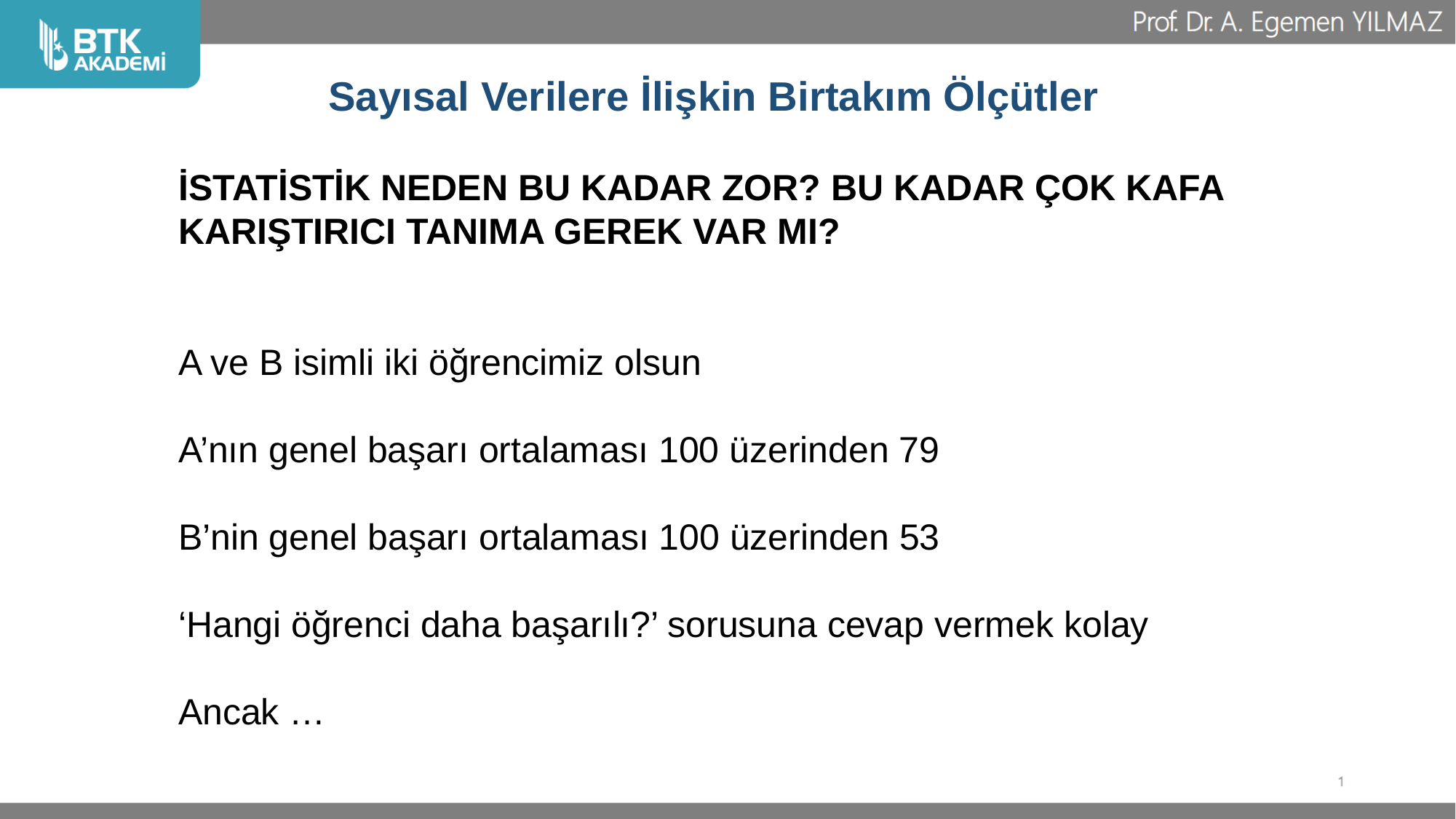

# Sayısal Verilere İlişkin Birtakım Ölçütler
İSTATİSTİK NEDEN BU KADAR ZOR? BU KADAR ÇOK KAFA
KARIŞTIRICI TANIMA GEREK VAR MI?

A ve B isimli iki öğrencimiz olsun

A’nın genel başarı ortalaması 100 üzerinden 79

B’nin genel başarı ortalaması 100 üzerinden 53

‘Hangi öğrenci daha başarılı?’ sorusuna cevap vermek kolay

Ancak …